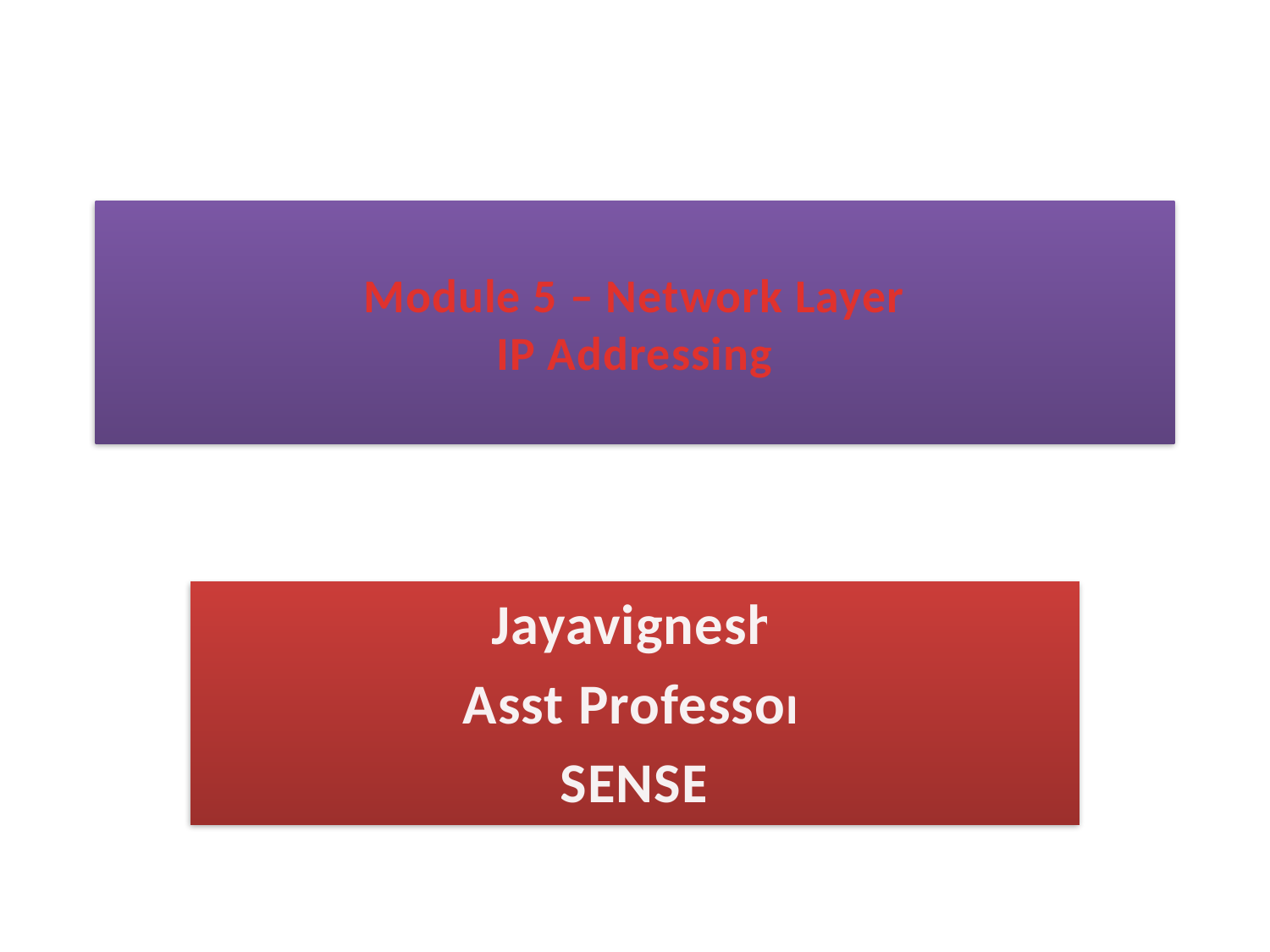

# Module 5 – Network Layer IP Addressing
Jayavignesh
Asst Professor
SENSE